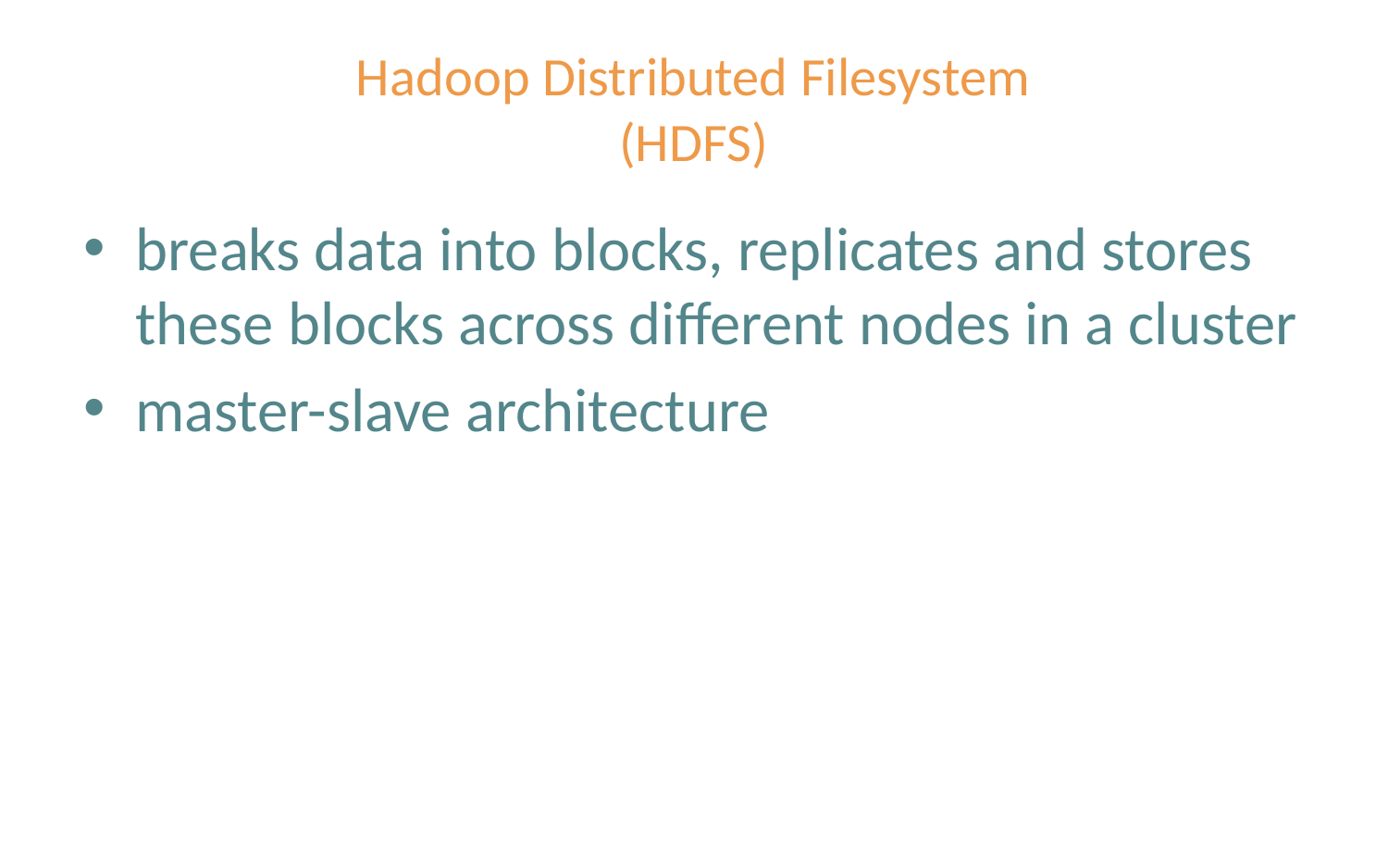

# Hadoop Distributed Filesystem (HDFS)
breaks data into blocks, replicates and stores these blocks across different nodes in a cluster
master-slave architecture